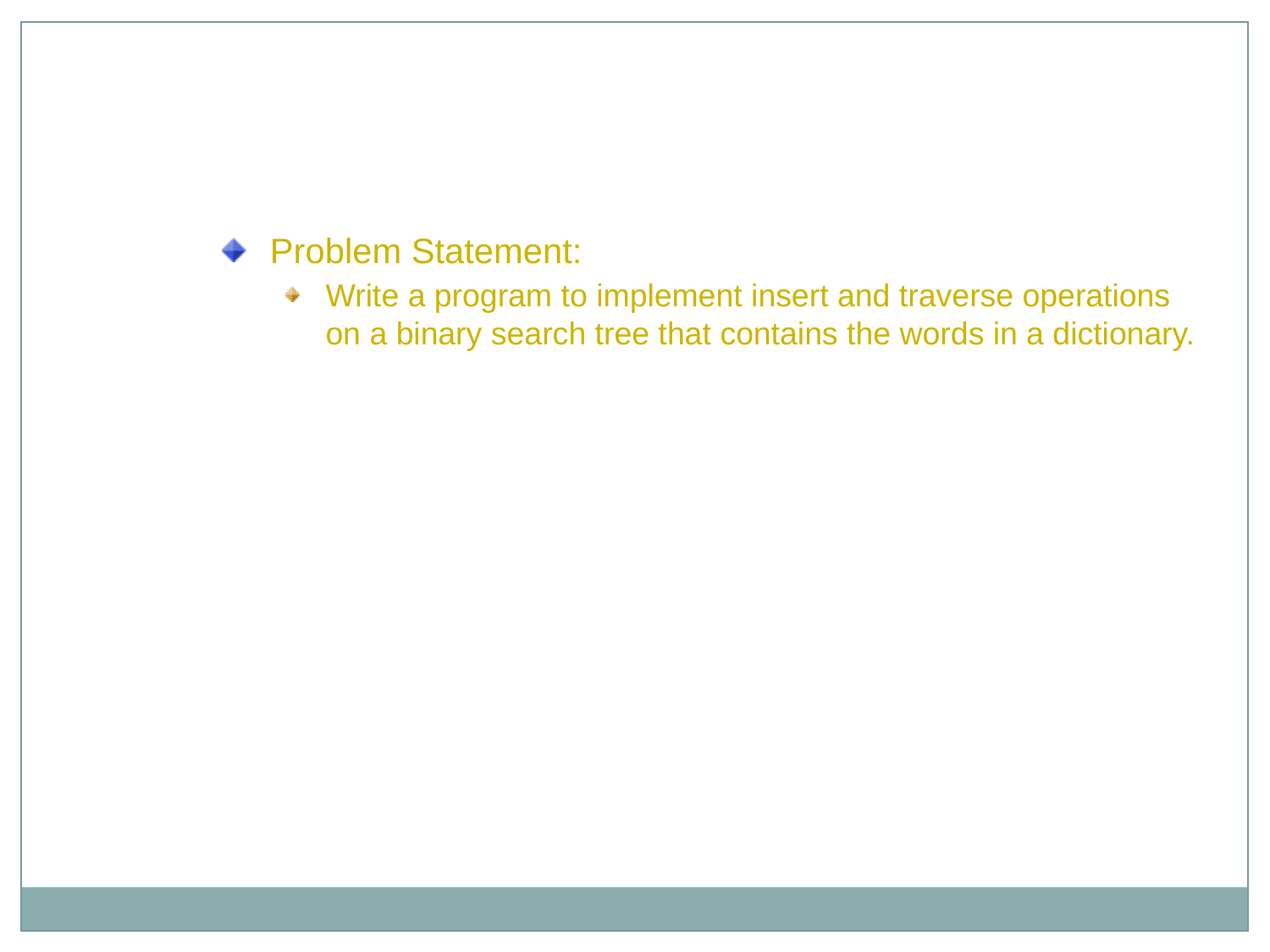

Activity: Implementing a Binary Search Tree
Problem Statement:
Write a program to implement insert and traverse operations on a binary search tree that contains the words in a dictionary.